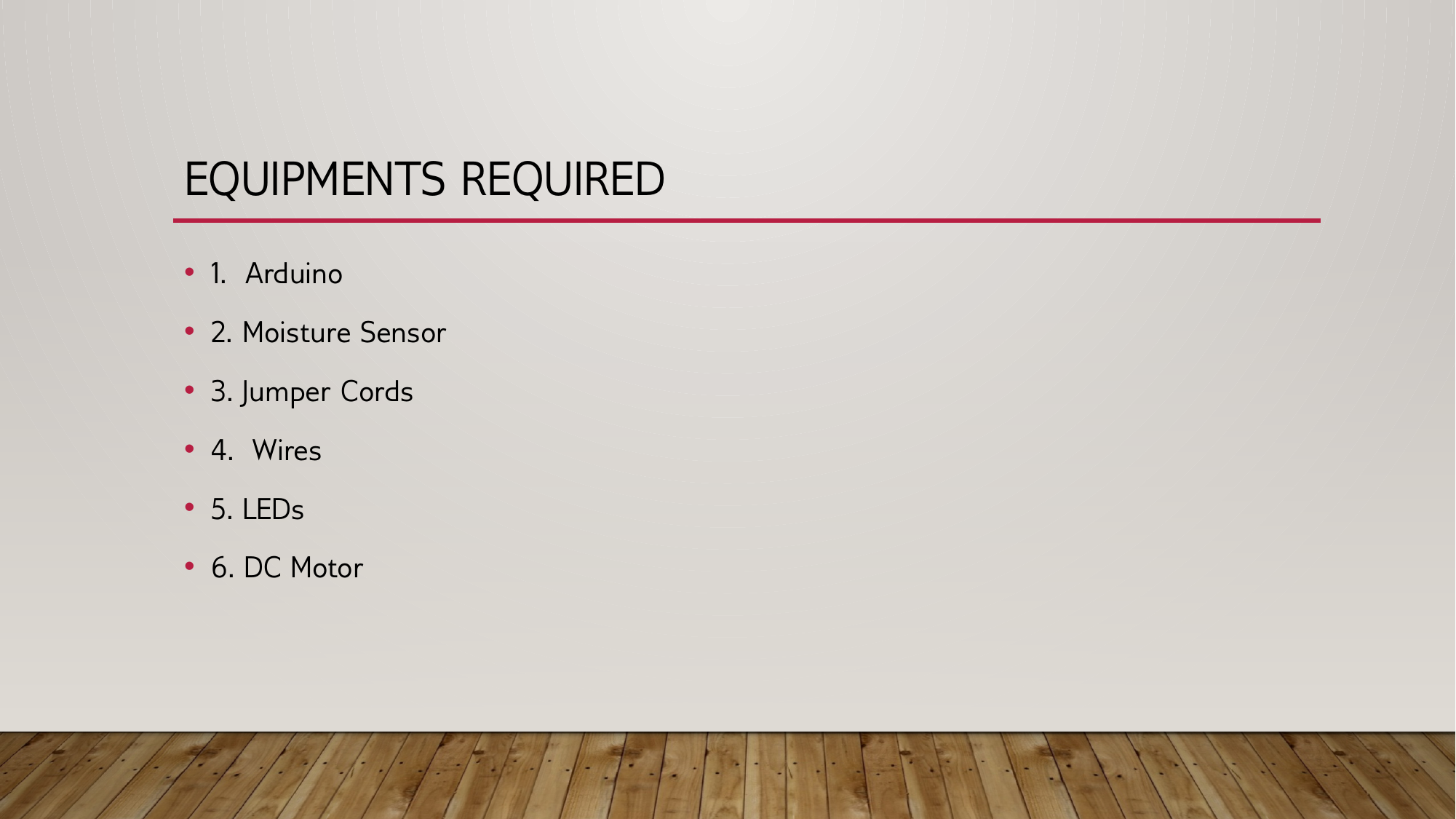

# Equipments required
1.  Arduino
2. Moisture Sensor
3. Jumper Cords
4.  Wires
5. LEDs
6. DC Motor